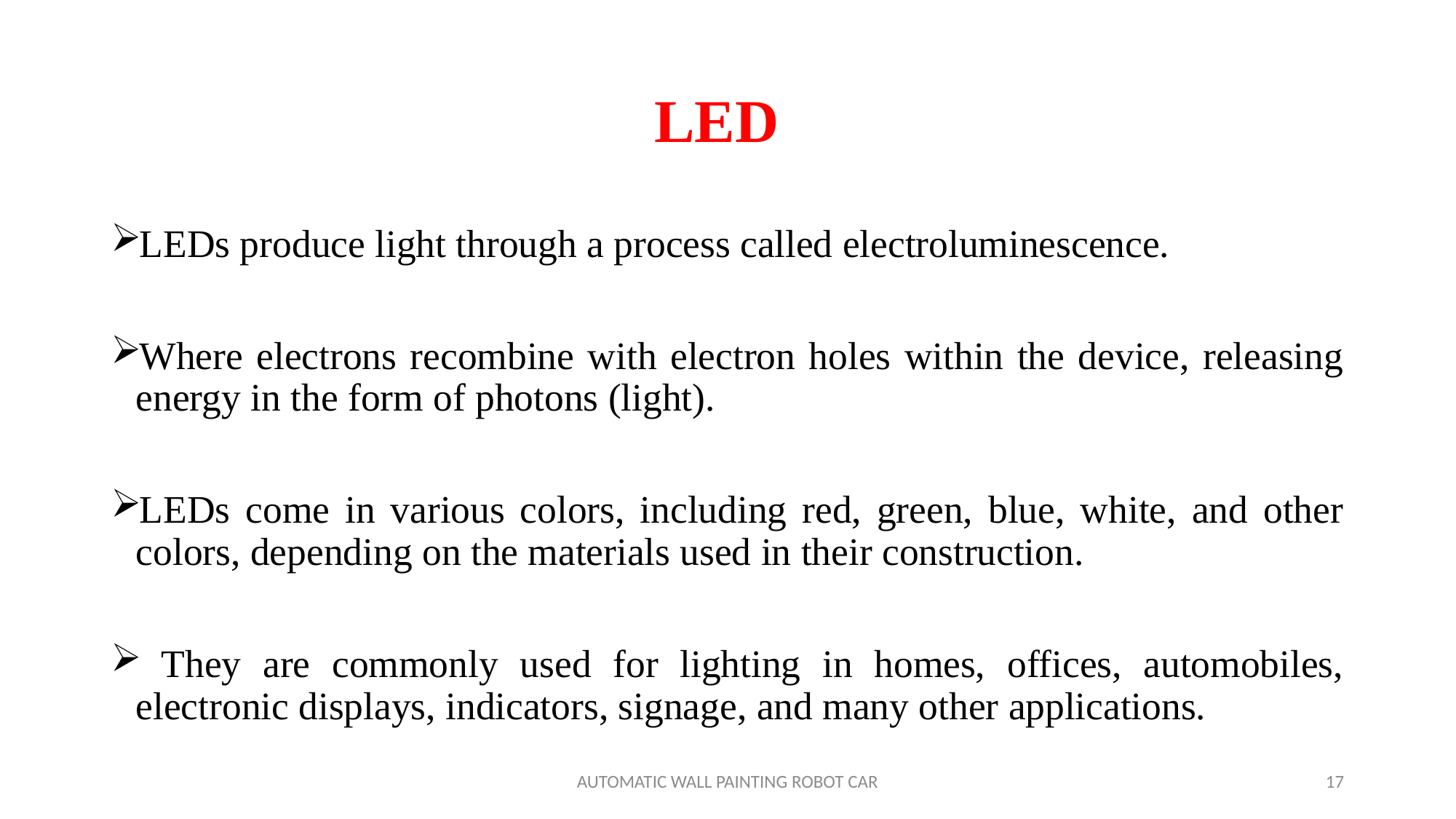

# LED
LEDs produce light through a process called electroluminescence.

Where electrons recombine with electron holes within the device, releasing energy in the form of photons (light).

LEDs come in various colors, including red, green, blue, white, and other colors, depending on the materials used in their construction.

 They are commonly used for lighting in homes, offices, automobiles, electronic displays, indicators, signage, and many other applications.

AUTOMATIC WALL PAINTING ROBOT CAR
17